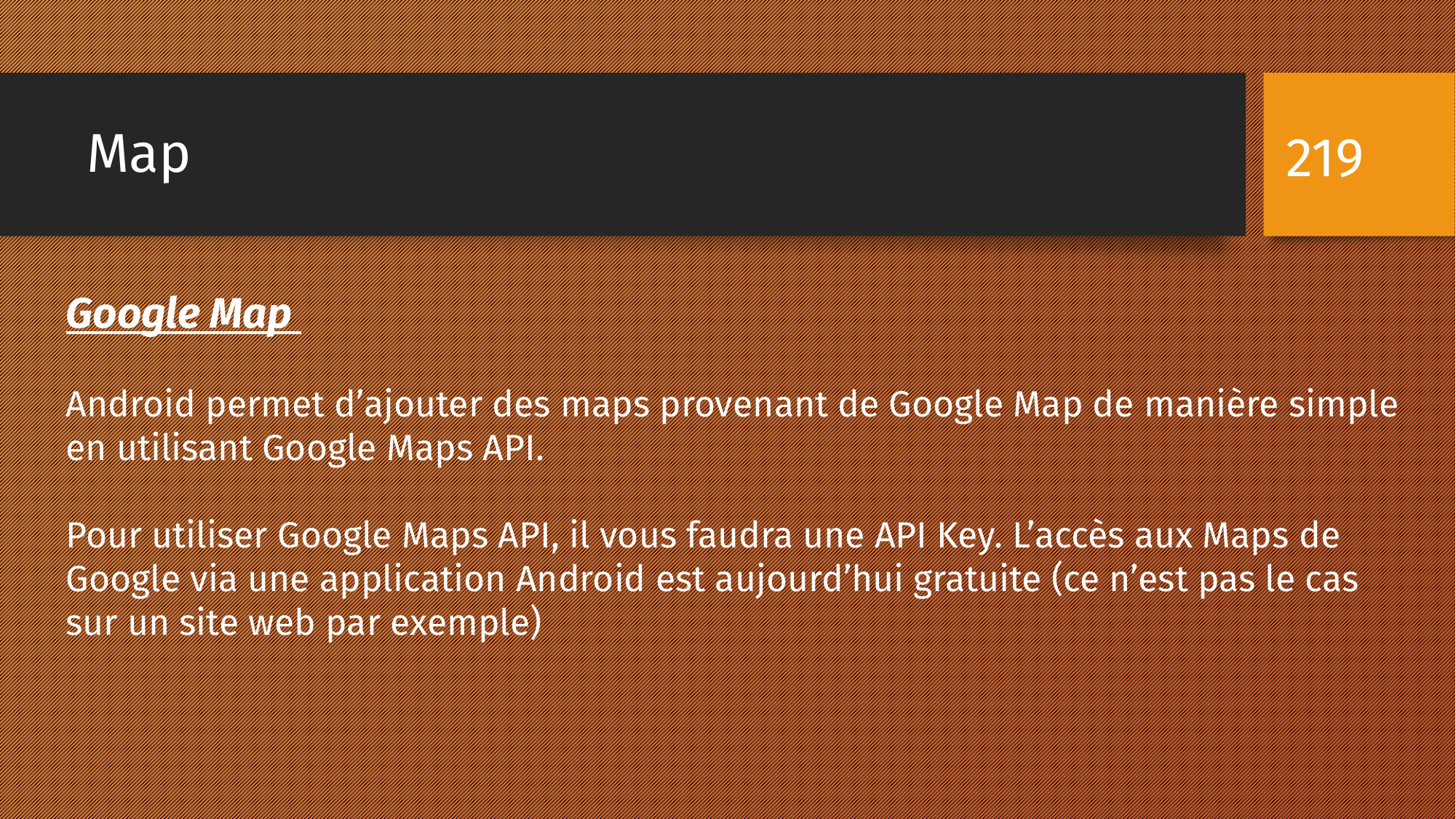

# Map
219
Google Map

Android permet d’ajouter des maps provenant de Google Map de manière simple en utilisant Google Maps API.

Pour utiliser Google Maps API, il vous faudra une API Key. L’accès aux Maps de Google via une application Android est aujourd’hui gratuite (ce n’est pas le cas sur un site web par exemple)